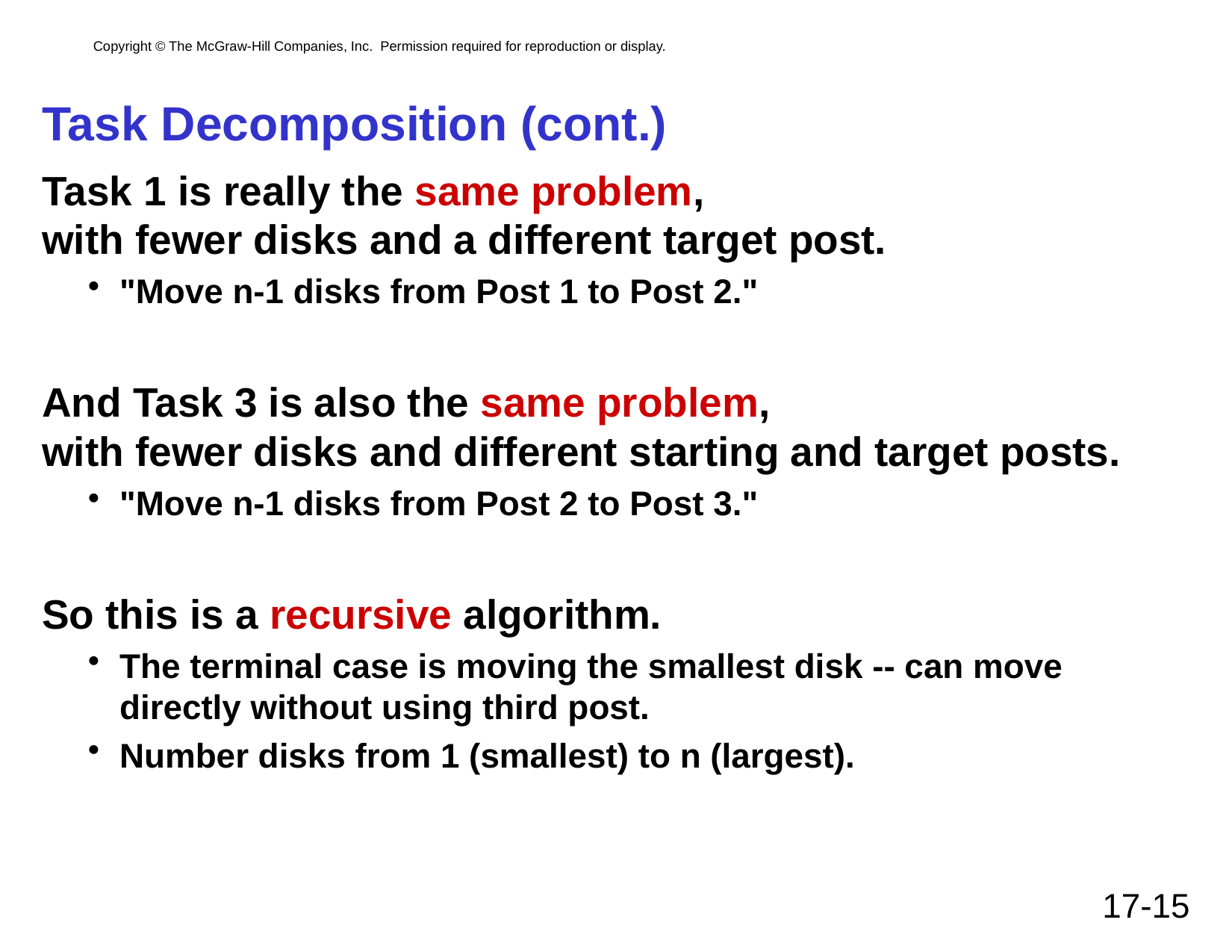

# Task Decomposition (cont.)
Task 1 is really the same problem,
with fewer disks and a different target post.
"Move n-1 disks from Post 1 to Post 2."

And Task 3 is also the same problem,
with fewer disks and different starting and target posts.
"Move n-1 disks from Post 2 to Post 3."

So this is a recursive algorithm.
The terminal case is moving the smallest disk -- can move
directly without using third post.
Number disks from 1 (smallest) to n (largest).
17-15